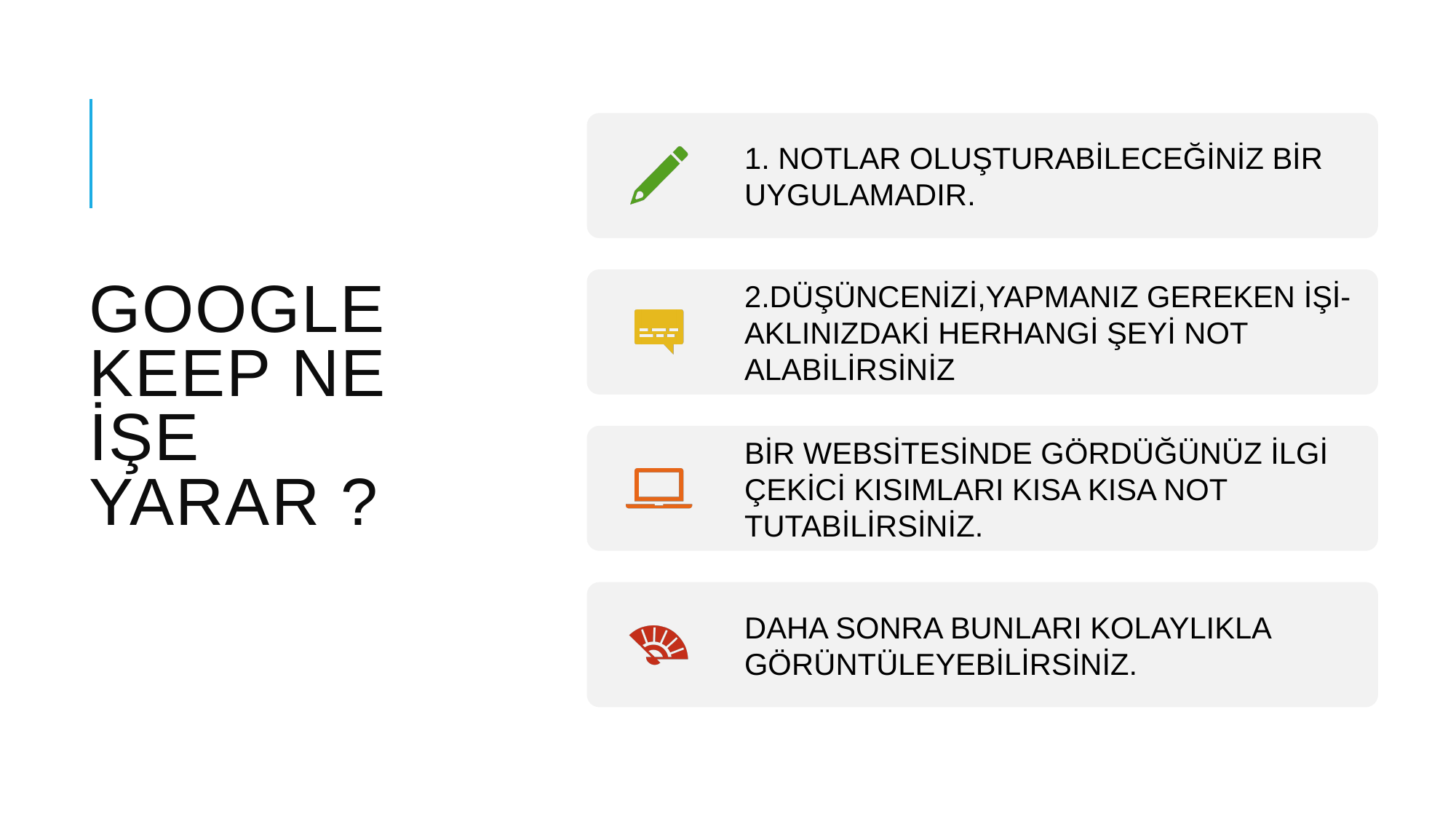

1. NOTLAR OLUŞTURABİLECEĞİNİZ BİR UYGULAMADIR.
2.DÜŞÜNCENİZİ,YAPMANIZ GEREKEN İŞİ-AKLINIZDAKİ HERHANGİ ŞEYİ NOT ALABİLİRSİNİZ
BİR WEBSİTESİNDE GÖRDÜĞÜNÜZ İLGİ ÇEKİCİ KISIMLARI KISA KISA NOT TUTABİLİRSİNİZ.
DAHA SONRA BUNLARI KOLAYLIKLA GÖRÜNTÜLEYEBİLİRSİNİZ.
# GOOGLE KEEP NE İŞE YARAR ?